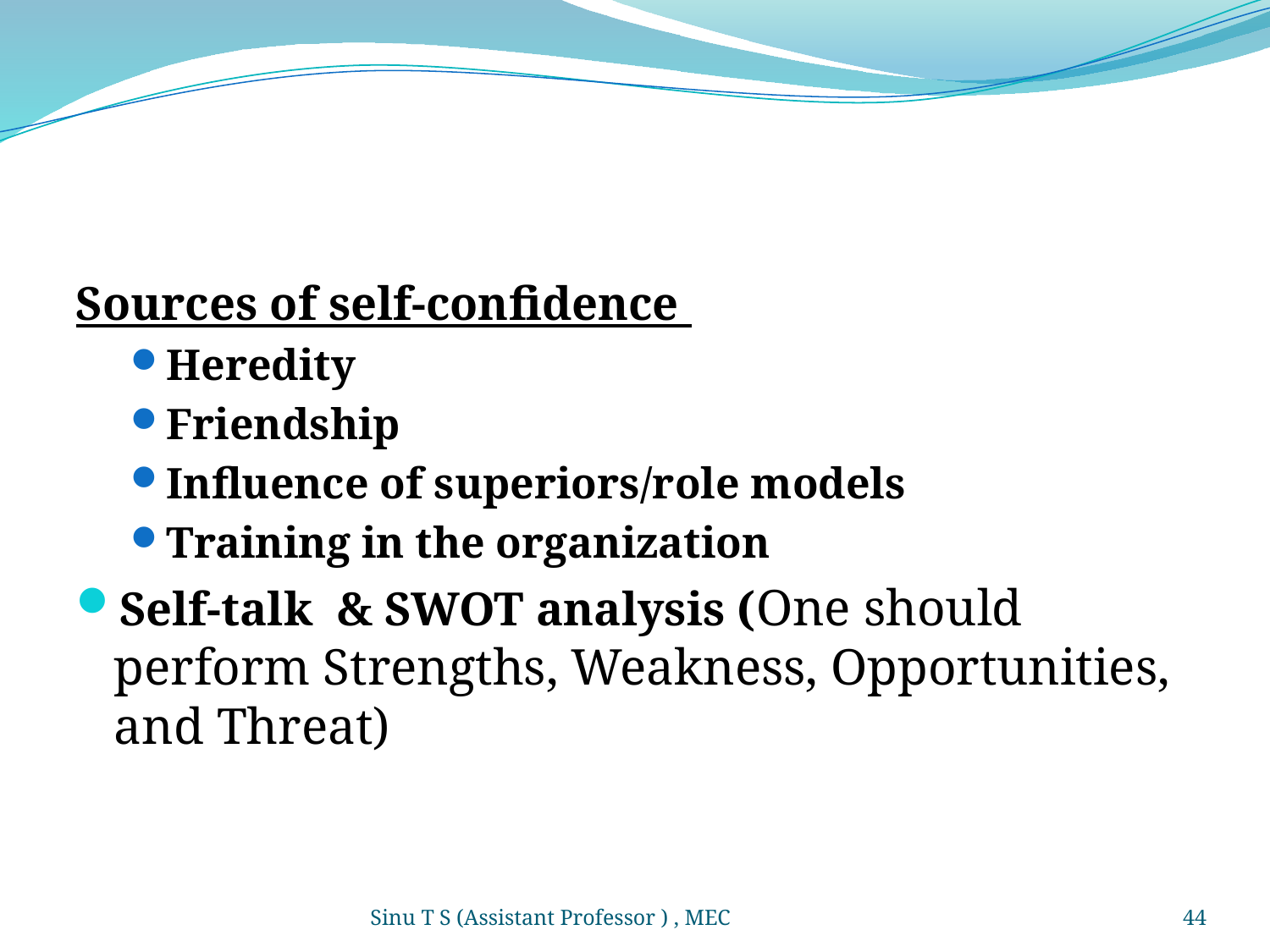

#
Sources of self-confidence
Heredity
Friendship
Influence of superiors/role models
Training in the organization
Self-talk  & SWOT analysis (One should perform Strengths, Weakness, Opportunities, and Threat)

Sinu T S (Assistant Professor ) , MEC
44